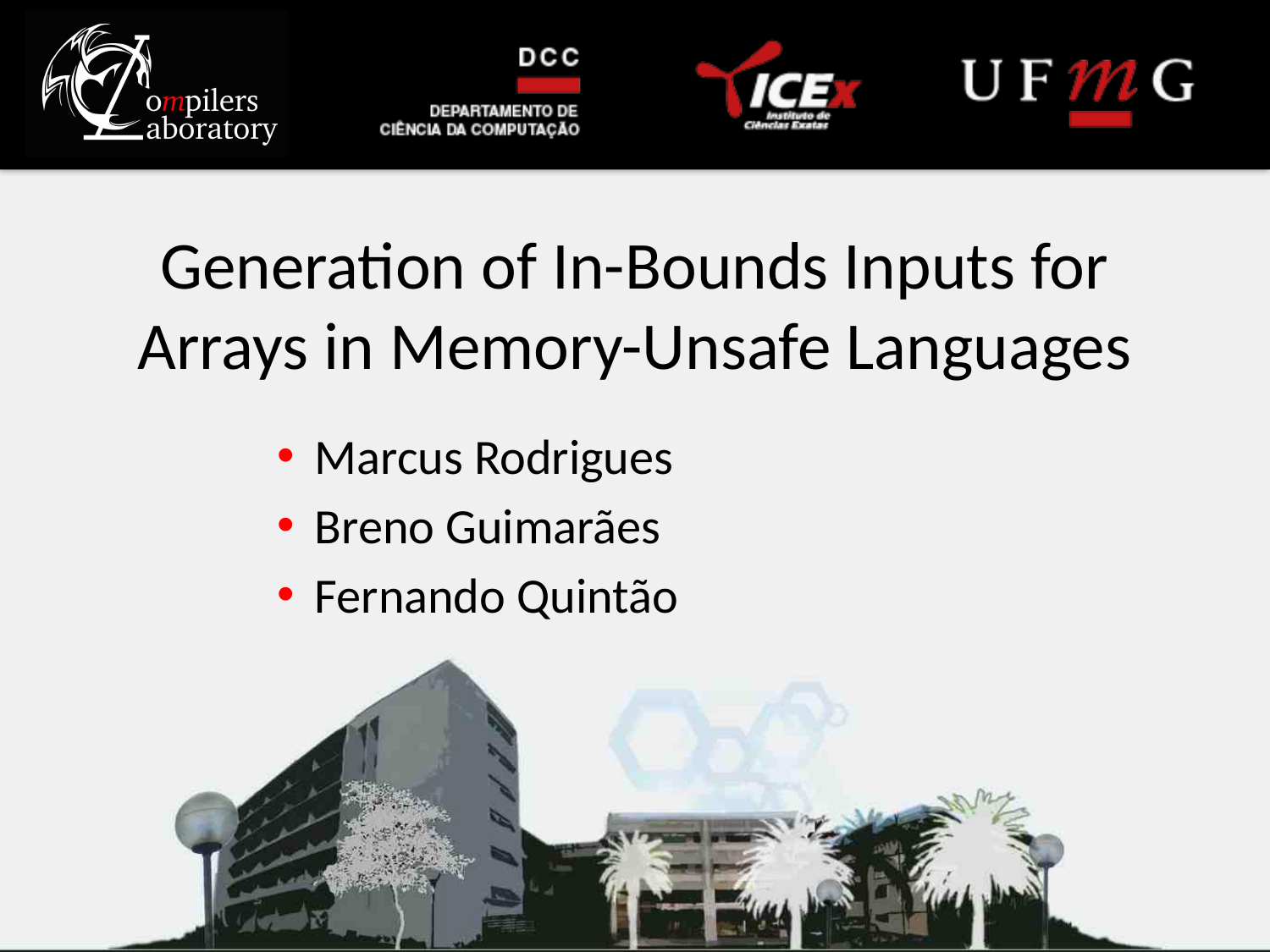

# Generation of In-Bounds Inputs for Arrays in Memory-Unsafe Languages
Marcus Rodrigues
Breno Guimarães
Fernando Quintão